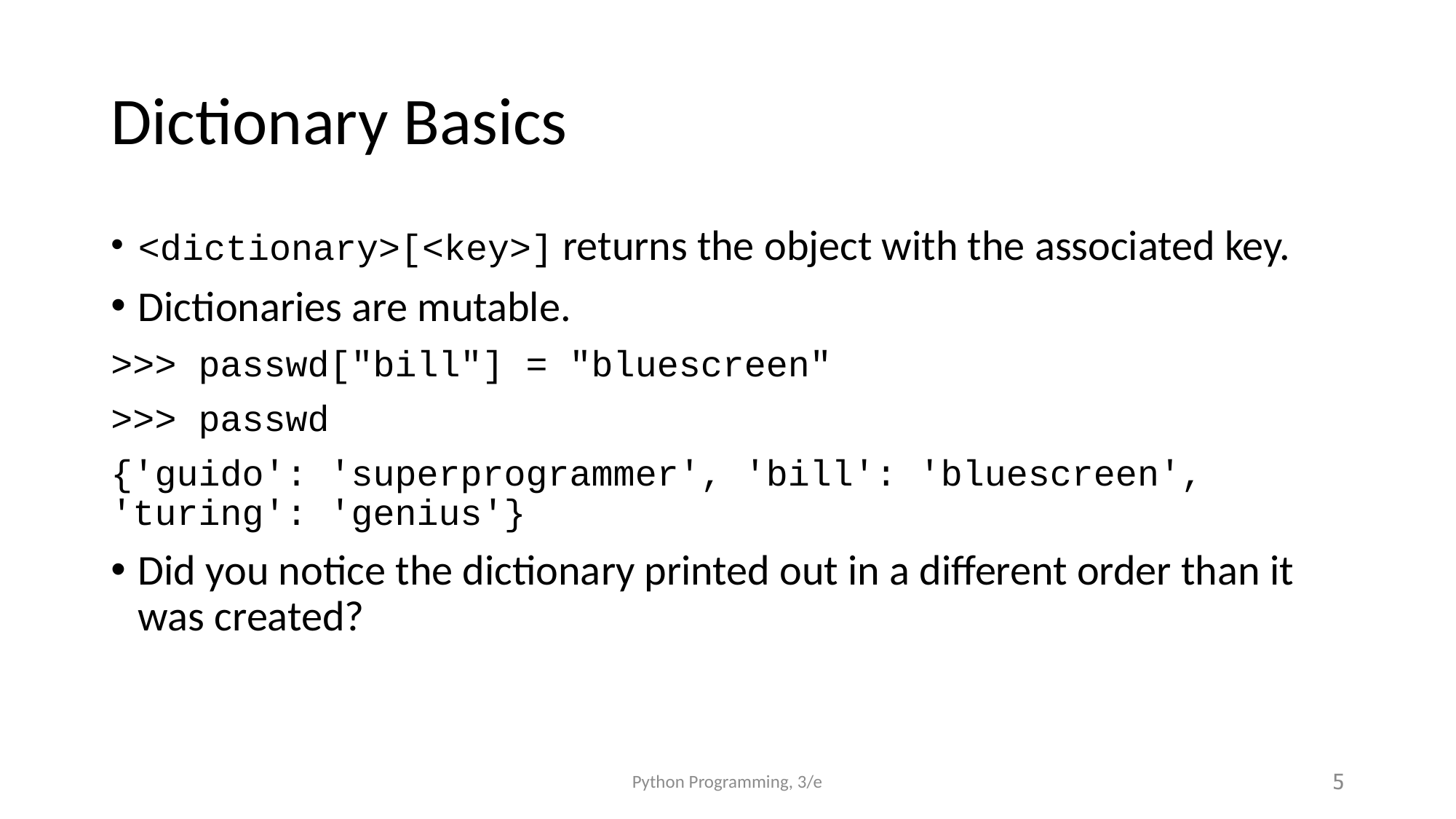

# Dictionary Basics
<dictionary>[<key>] returns the object with the associated key.
Dictionaries are mutable.
>>> passwd["bill"] = "bluescreen"
>>> passwd
{'guido': 'superprogrammer', 'bill': 'bluescreen', 'turing': 'genius'}
Did you notice the dictionary printed out in a different order than it was created?
Python Programming, 3/e
5